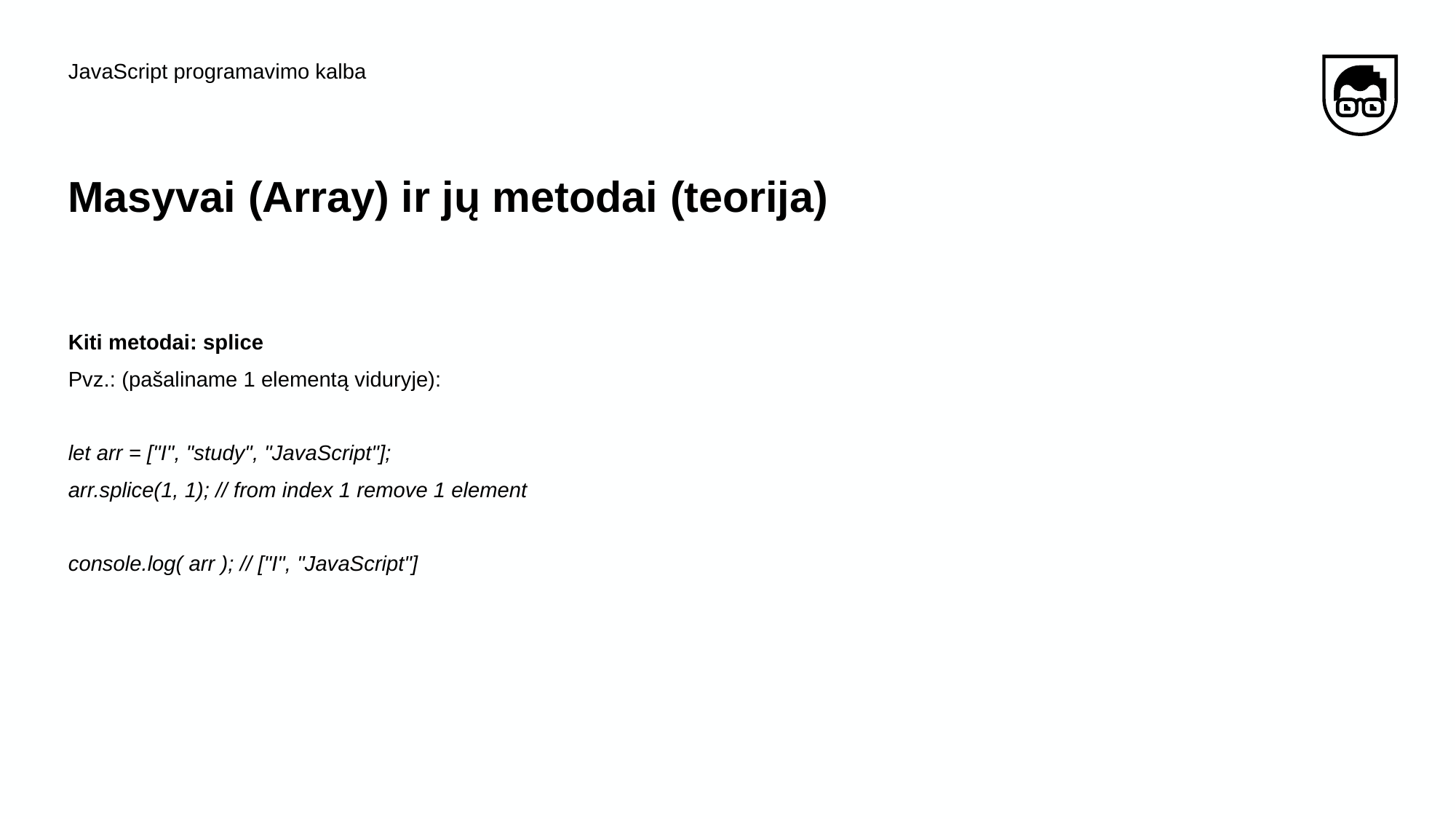

JavaScript programavimo kalba
# Masyvai​ (Array) ​ir​ ​jų​ ​metodai (teorija)
Kiti metodai: splice
Pvz.: (pašaliname 1 elementą viduryje):

let arr = ["I", "study", "JavaScript"];
arr.splice(1, 1); // from index 1 remove 1 element

console.log( arr ); // ["I", "JavaScript"]